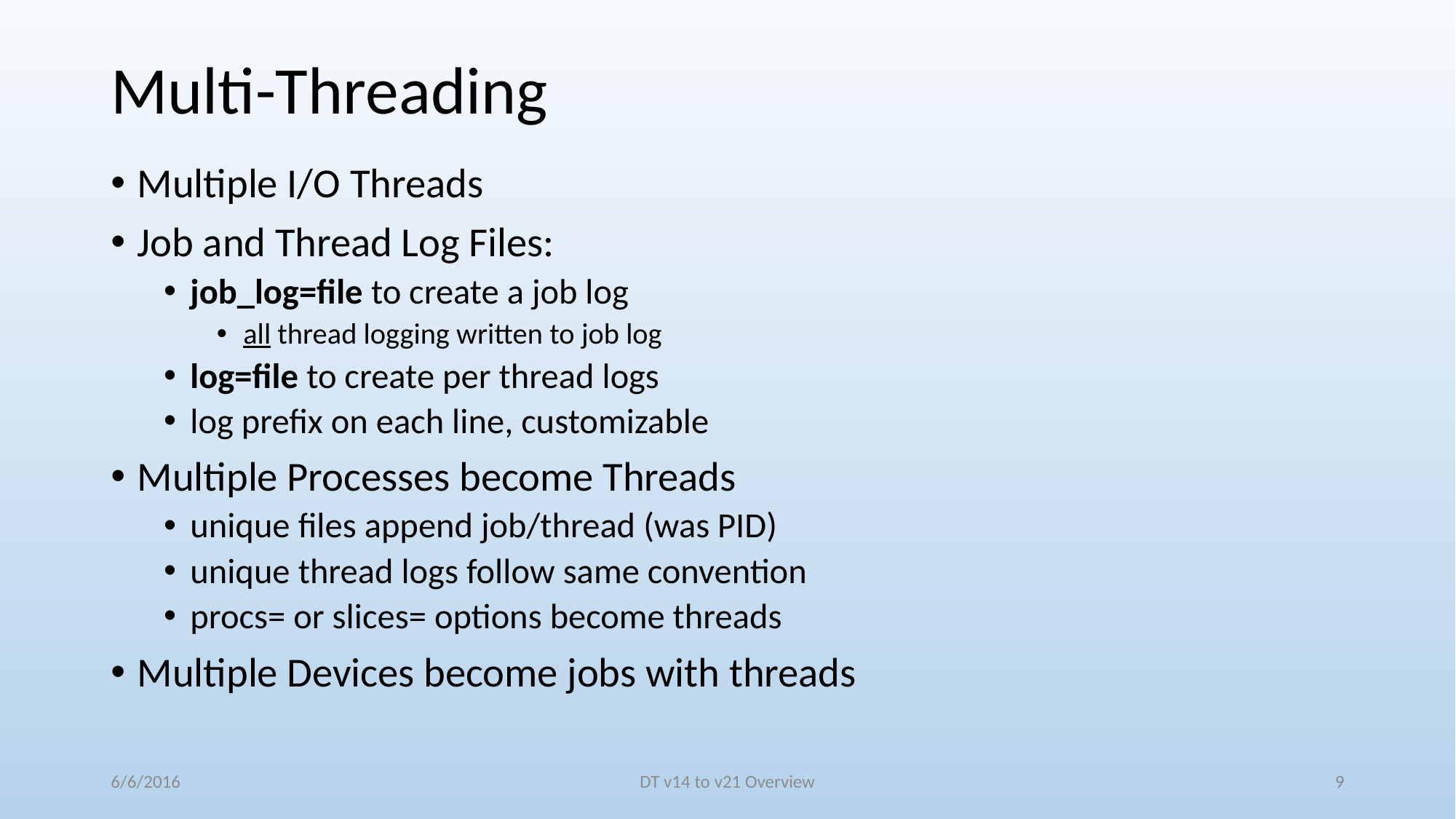

# Multi-Threading
Multiple I/O Threads
Job and Thread Log Files:
job_log=file to create a job log
all thread logging written to job log
log=file to create per thread logs
log prefix on each line, customizable
Multiple Processes become Threads
unique files append job/thread (was PID)
unique thread logs follow same convention
procs= or slices= options become threads
Multiple Devices become jobs with threads
6/6/2016
DT v14 to v21 Overview
9